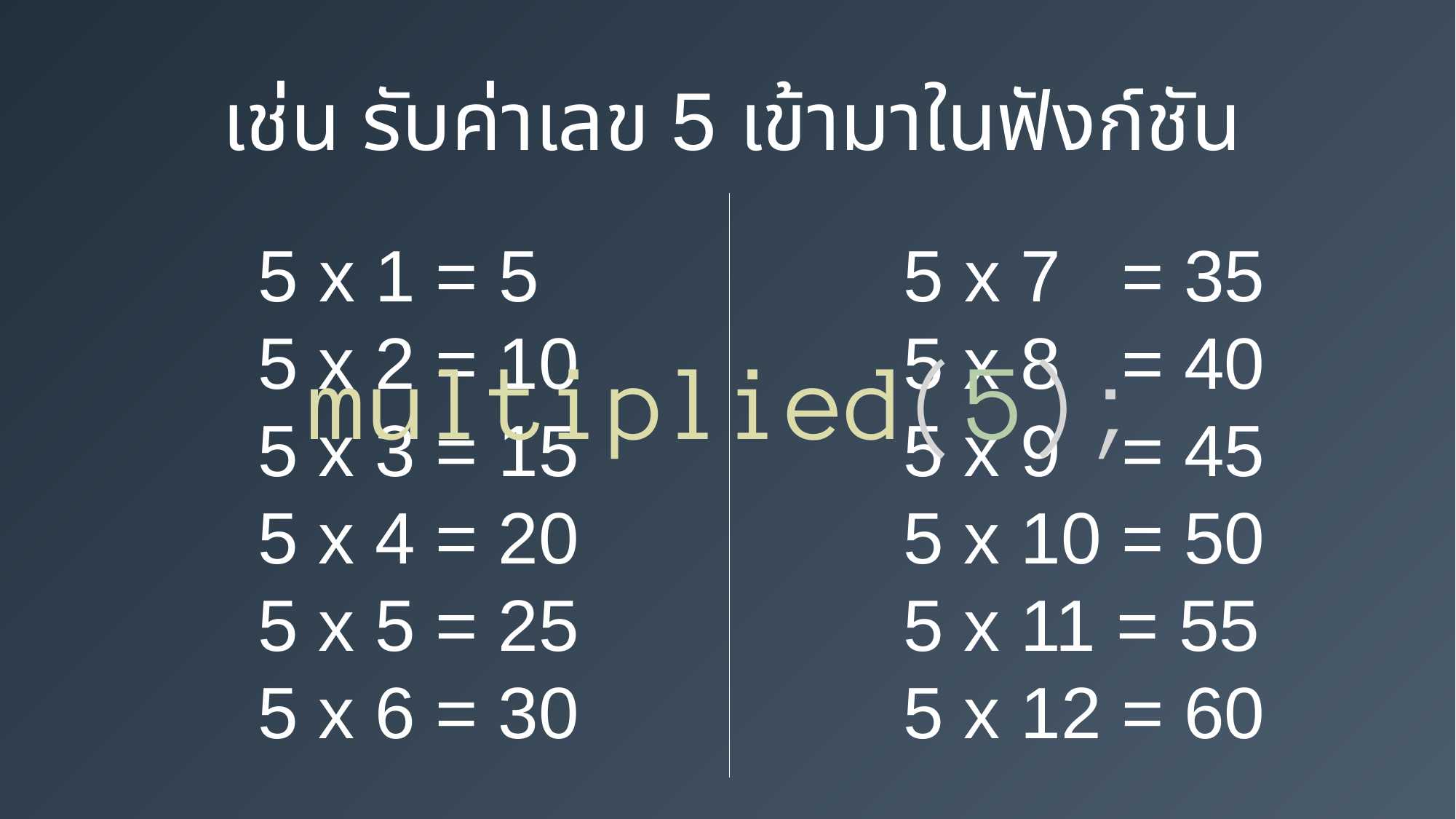

เช่น รับค่าเลข 5 เข้ามาในฟังก์ชัน
5 x 1 = 5
5 x 2 = 10
5 x 3 = 15
5 x 4 = 20
5 x 5 = 25
5 x 6 = 30
5 x 7   = 35
5 x 8   = 40
5 x 9   = 45
5 x 10 = 50
5 x 11 = 55
5 x 12 = 60
multiplied(5);